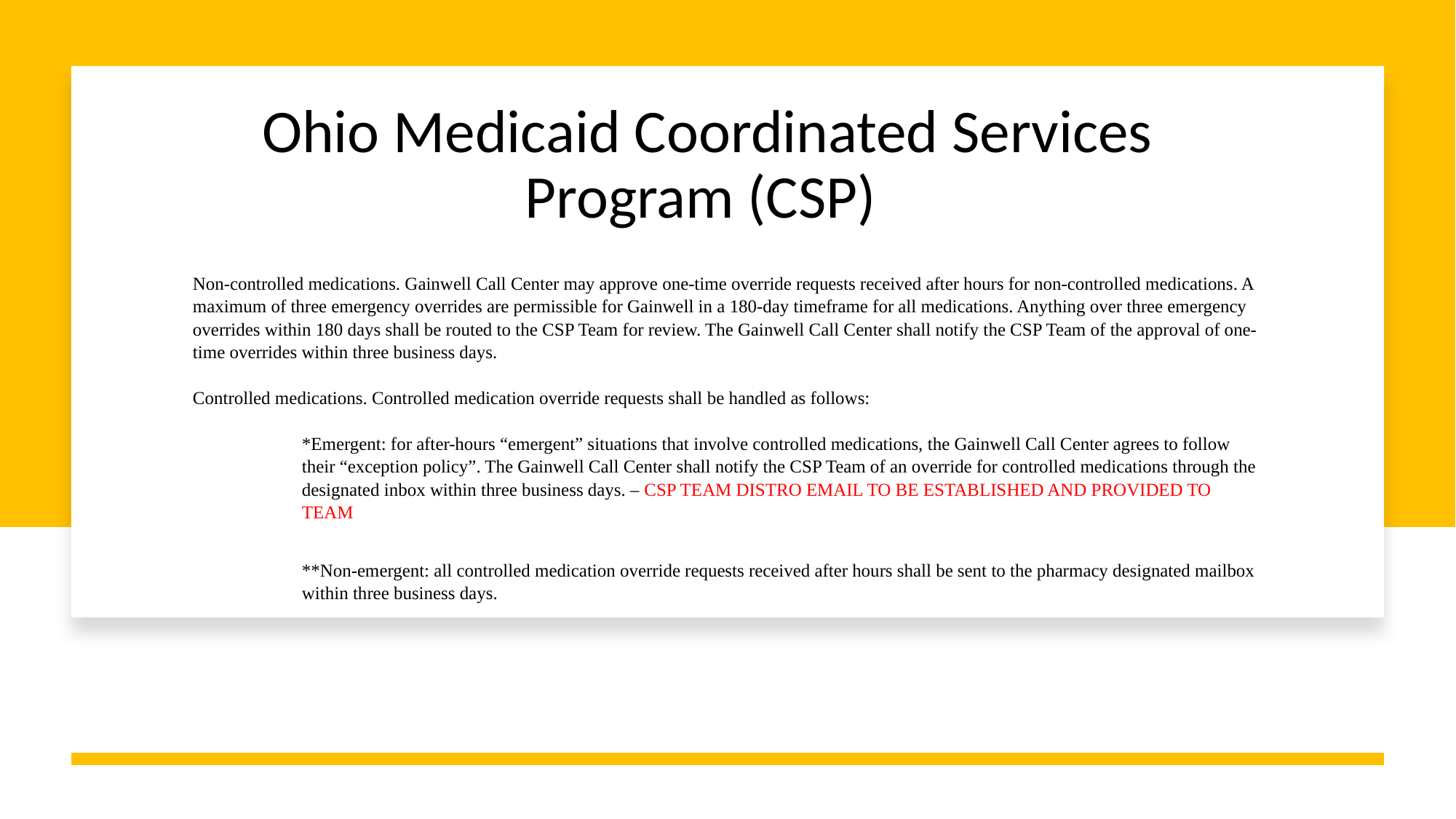

# Ohio Medicaid Coordinated Services Program (CSP)
Non-controlled medications. Gainwell Call Center may approve one-time override requests received after hours for non-controlled medications. A maximum of three emergency overrides are permissible for Gainwell in a 180-day timeframe for all medications. Anything over three emergency overrides within 180 days shall be routed to the CSP Team for review. The Gainwell Call Center shall notify the CSP Team of the approval of one-time overrides within three business days.

Controlled medications. Controlled medication override requests shall be handled as follows:

*Emergent: for after-hours “emergent” situations that involve controlled medications, the Gainwell Call Center agrees to follow their “exception policy”. The Gainwell Call Center shall notify the CSP Team of an override for controlled medications through the designated inbox within three business days. – CSP TEAM DISTRO EMAIL TO BE ESTABLISHED AND PROVIDED TO TEAM

**Non-emergent: all controlled medication override requests received after hours shall be sent to the pharmacy designated mailbox within three business days.